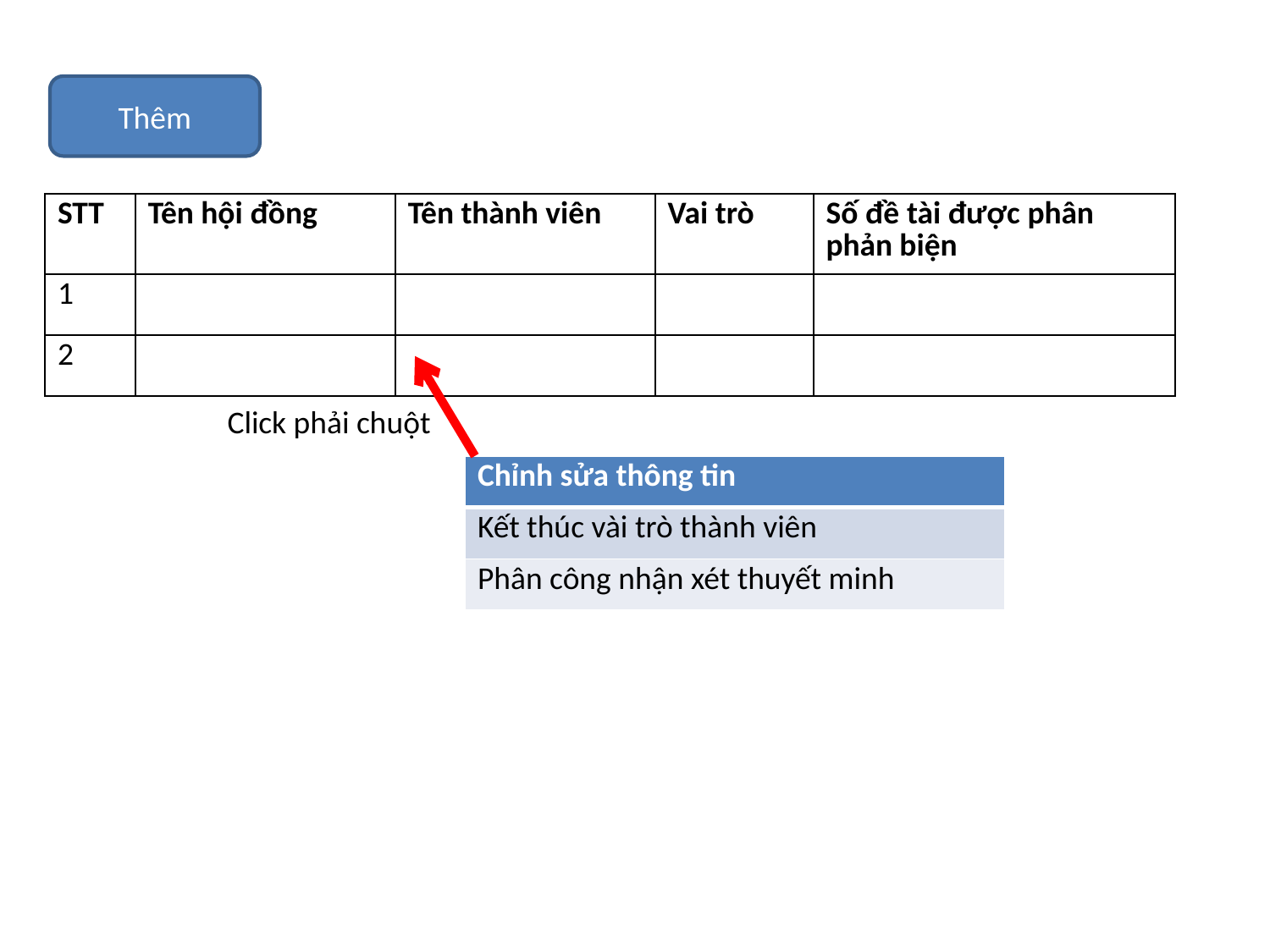

Thêm
| STT | Tên hội đồng | Tên thành viên | Vai trò | Số đề tài được phân phản biện |
| --- | --- | --- | --- | --- |
| 1 |  |  |  |  |
| 2 |  |  |  |  |
Click phải chuột
| Chỉnh sửa thông tin |
| --- |
| Kết thúc vài trò thành viên |
| Phân công nhận xét thuyết minh |